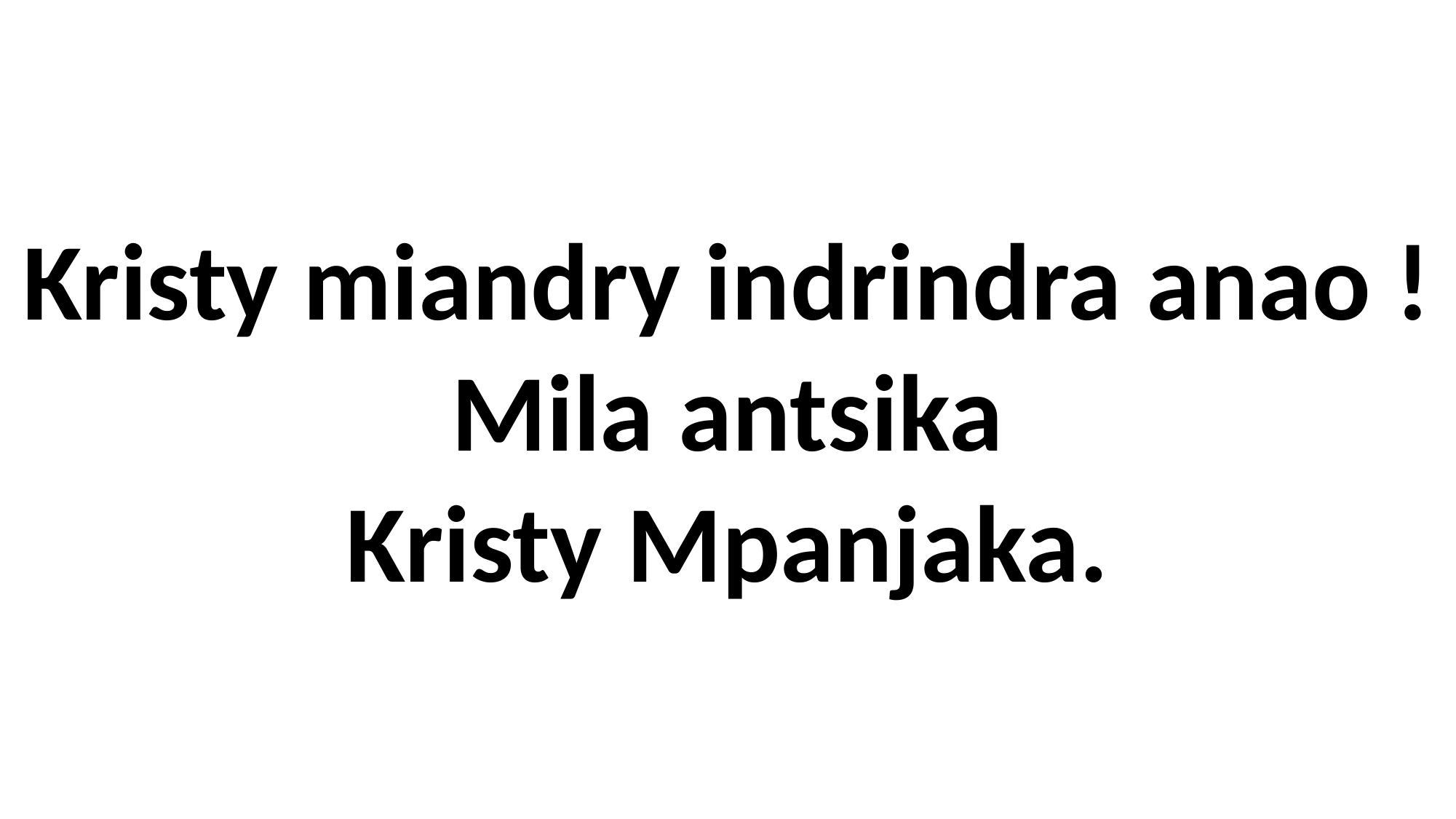

Kristy miandry indrindra anao !
Mila antsika
Kristy Mpanjaka.